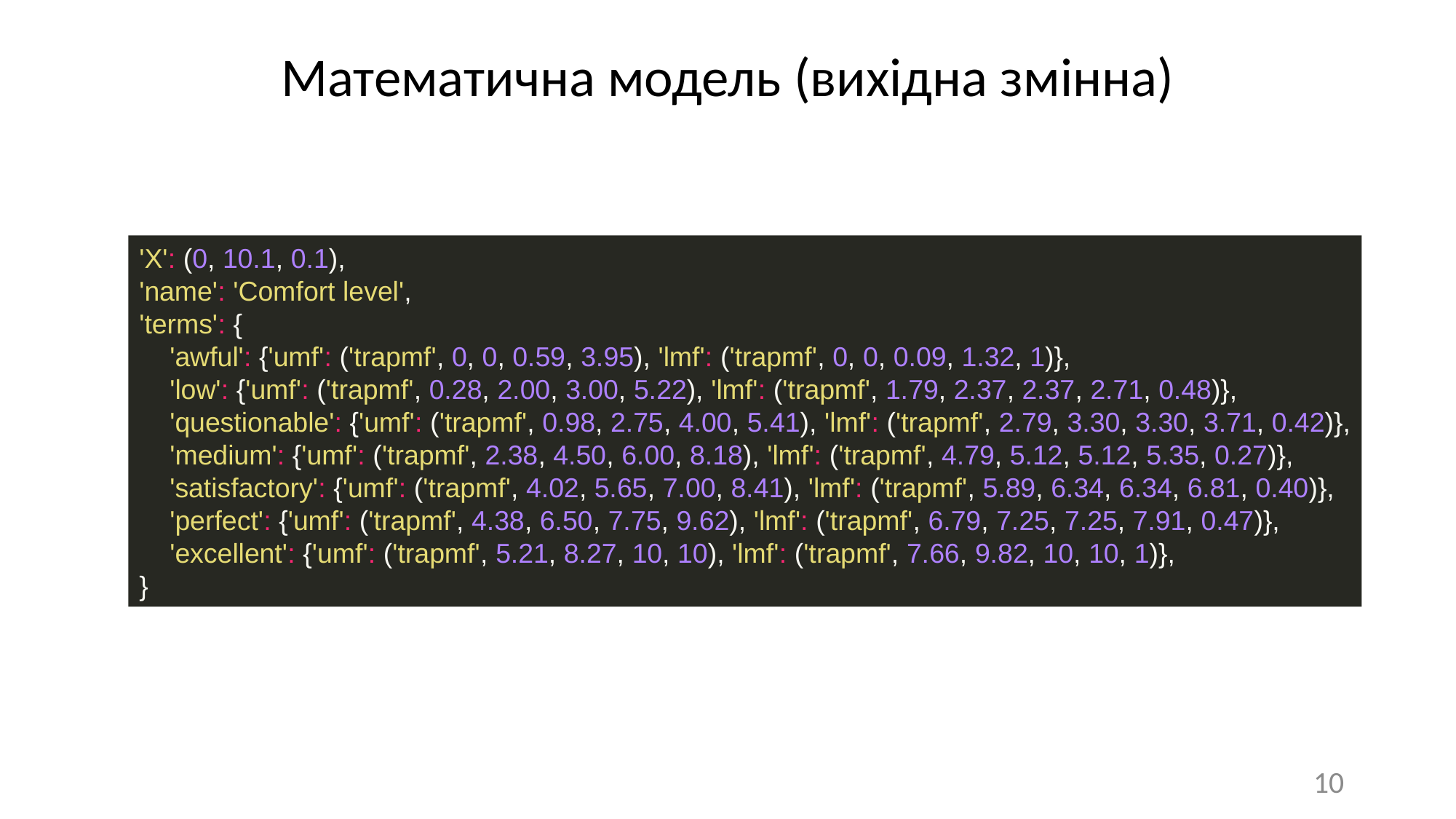

# Математична модель (вихідна змінна)
'X': (0, 10.1, 0.1),
'name': 'Comfort level',
'terms': {
    'awful': {'umf': ('trapmf', 0, 0, 0.59, 3.95), 'lmf': ('trapmf', 0, 0, 0.09, 1.32, 1)},
    'low': {'umf': ('trapmf', 0.28, 2.00, 3.00, 5.22), 'lmf': ('trapmf', 1.79, 2.37, 2.37, 2.71, 0.48)},
    'questionable': {'umf': ('trapmf', 0.98, 2.75, 4.00, 5.41), 'lmf': ('trapmf', 2.79, 3.30, 3.30, 3.71, 0.42)},
    'medium': {'umf': ('trapmf', 2.38, 4.50, 6.00, 8.18), 'lmf': ('trapmf', 4.79, 5.12, 5.12, 5.35, 0.27)},
    'satisfactory': {'umf': ('trapmf', 4.02, 5.65, 7.00, 8.41), 'lmf': ('trapmf', 5.89, 6.34, 6.34, 6.81, 0.40)},
    'perfect': {'umf': ('trapmf', 4.38, 6.50, 7.75, 9.62), 'lmf': ('trapmf', 6.79, 7.25, 7.25, 7.91, 0.47)},
    'excellent': {'umf': ('trapmf', 5.21, 8.27, 10, 10), 'lmf': ('trapmf', 7.66, 9.82, 10, 10, 1)},
}
10